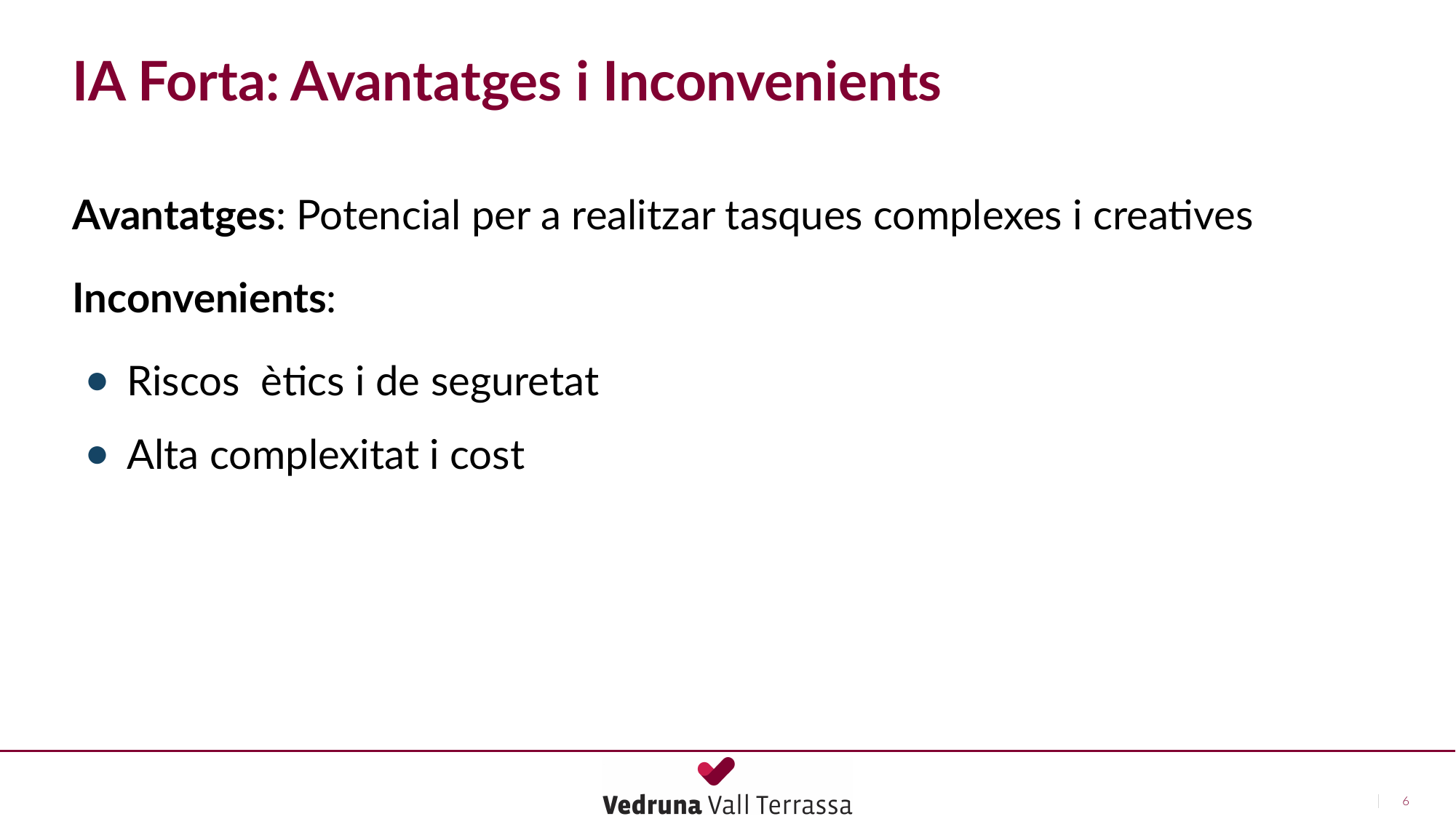

IA Forta: Avantatges i Inconvenients
Avantatges: Potencial per a realitzar tasques complexes i creatives
Inconvenients:
Riscos  ètics i de seguretat
Alta complexitat i cost